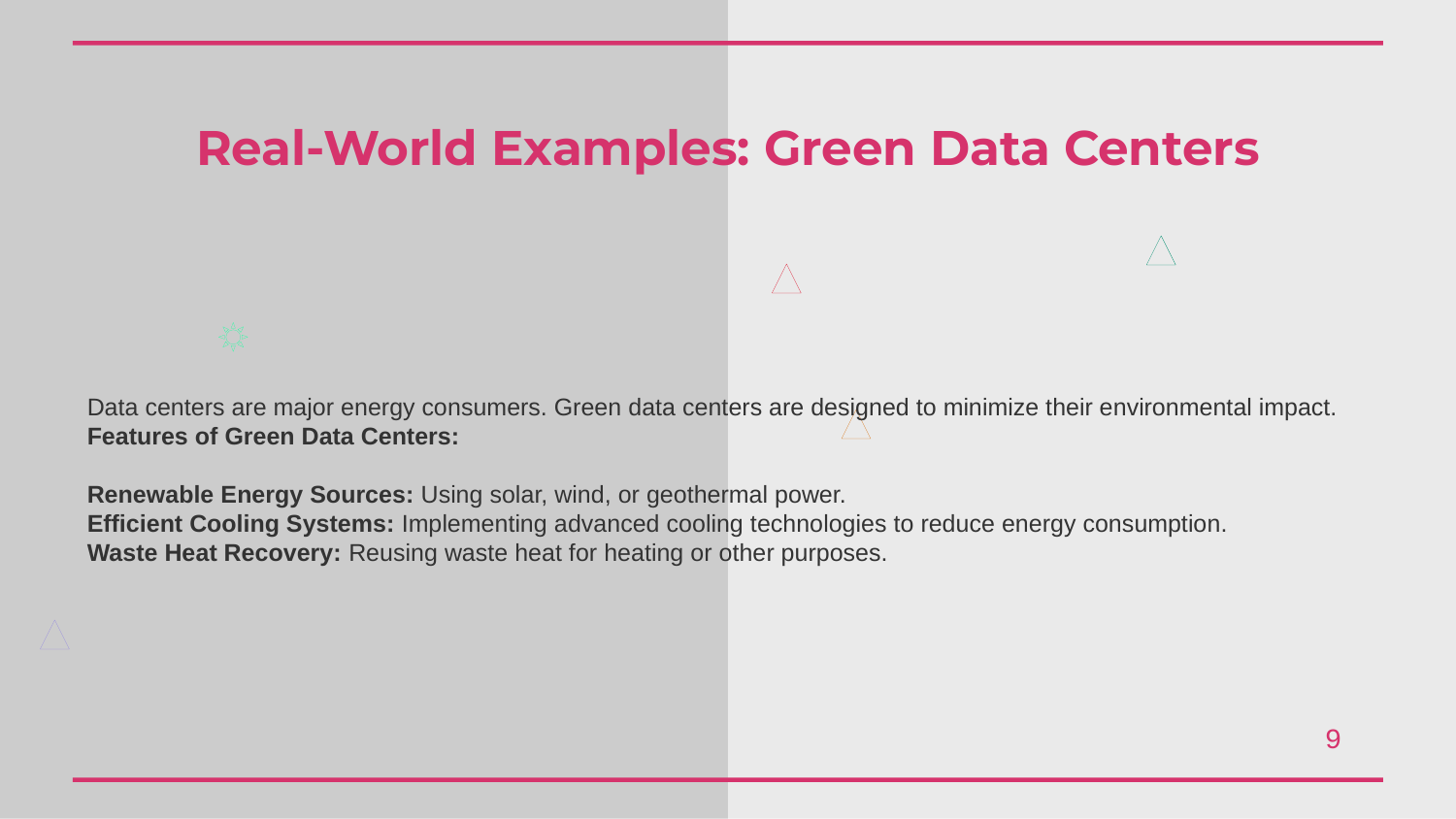

Real-World Examples: Green Data Centers

Data centers are major energy consumers. Green data centers are designed to minimize their environmental impact.
Features of Green Data Centers:

Renewable Energy Sources: Using solar, wind, or geothermal power.
Efficient Cooling Systems: Implementing advanced cooling technologies to reduce energy consumption.
Waste Heat Recovery: Reusing waste heat for heating or other purposes.

9